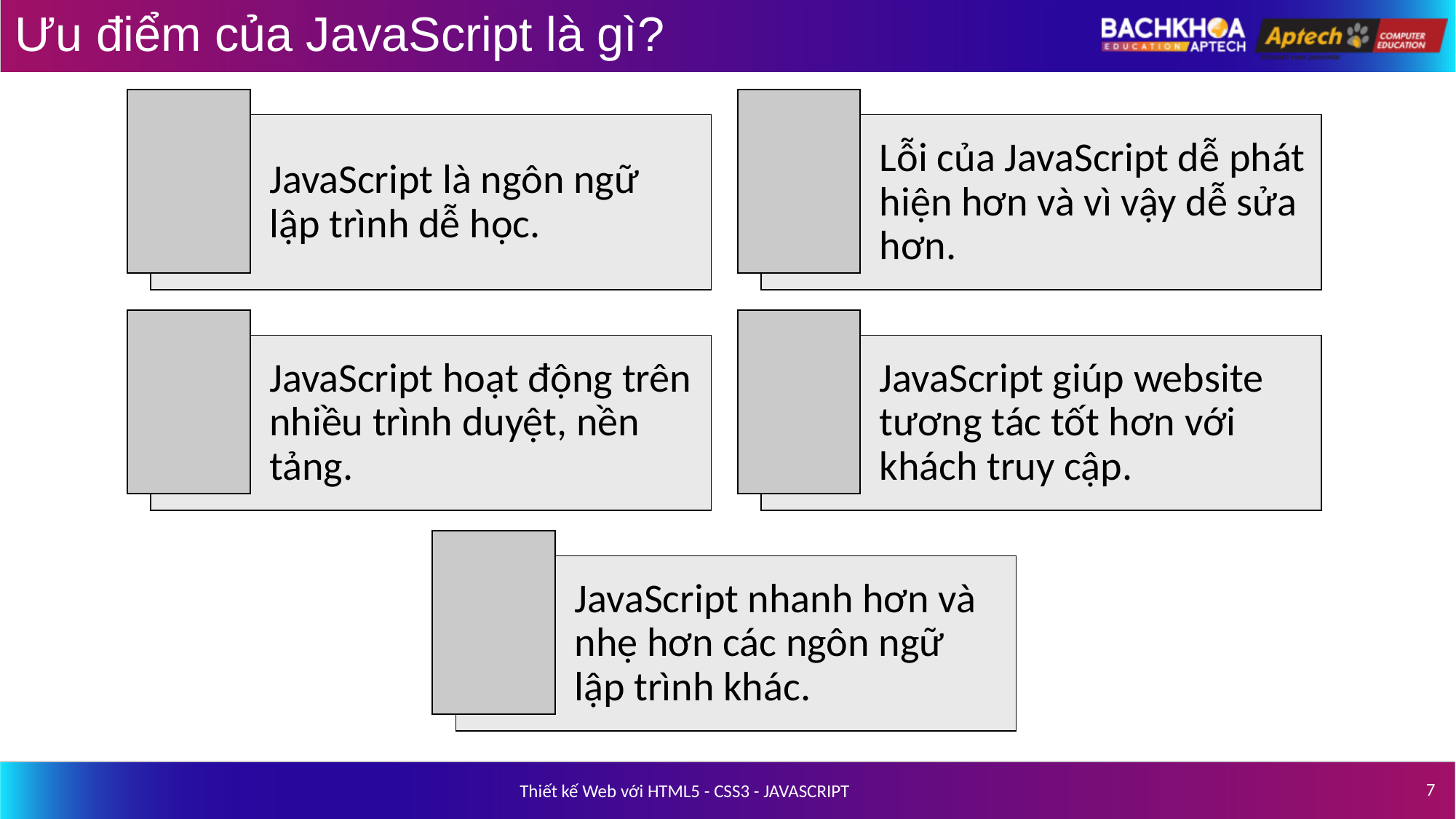

# Ưu điểm của JavaScript là gì?

JavaScript là ngôn ngữ lập trình dễ học.

Lỗi của JavaScript dễ phát hiện hơn và vì vậy dễ sửa hơn.

JavaScript hoạt động trên nhiều trình duyệt, nền tảng.

JavaScript giúp website tương tác tốt hơn với khách truy cập.

JavaScript nhanh hơn và nhẹ hơn các ngôn ngữ lập trình khác.
7
Thiết kế Web với HTML5 - CSS3 - JAVASCRIPT